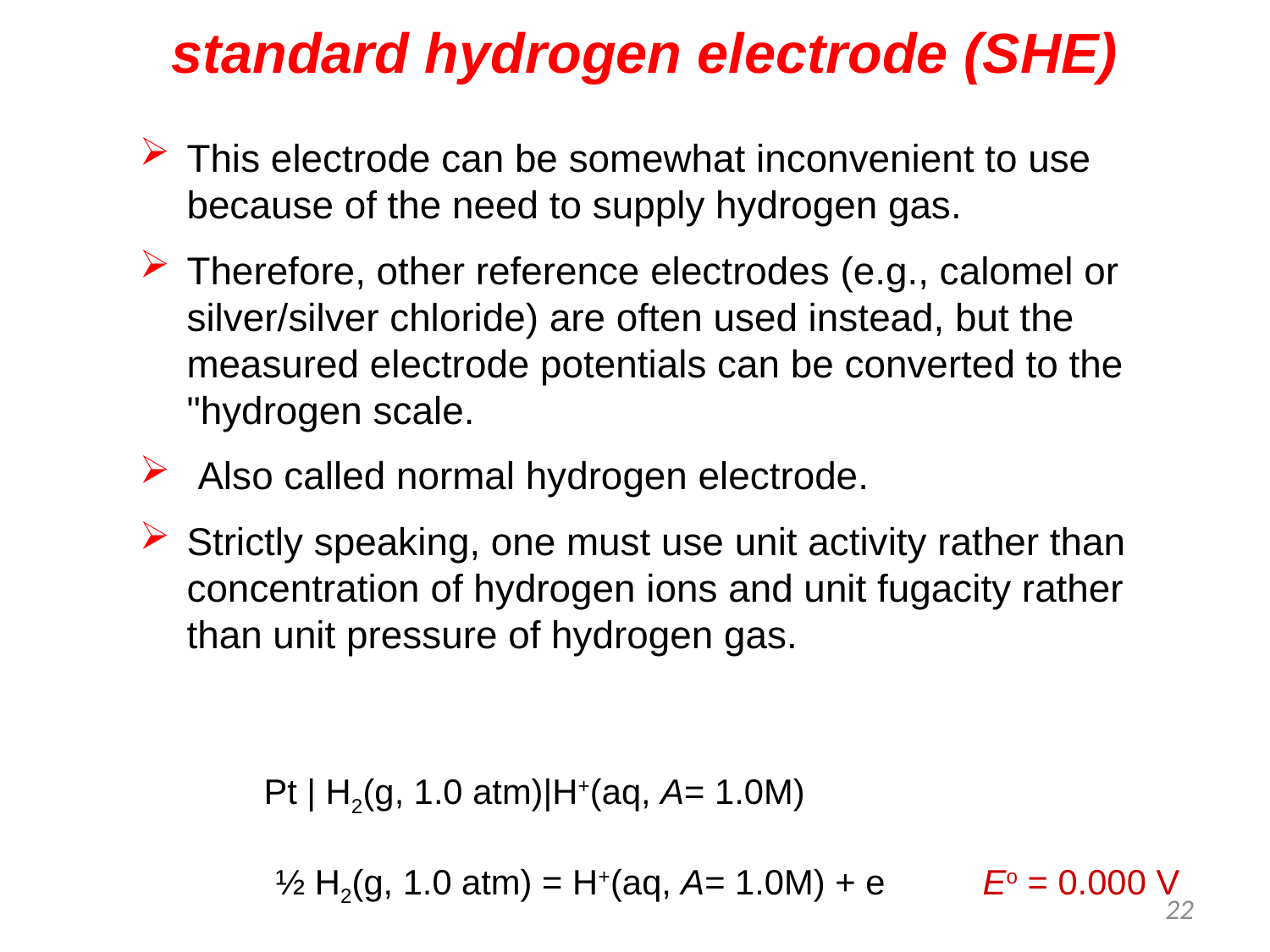

standard hydrogen electrode (SHE)
This electrode can be somewhat inconvenient to use because of the need to supply hydrogen gas.
Therefore, other reference electrodes (e.g., calomel or silver/silver chloride) are often used instead, but the measured electrode potentials can be converted to the "hydrogen scale.
 Also called normal hydrogen electrode.
Strictly speaking, one must use unit activity rather than concentration of hydrogen ions and unit fugacity rather than unit pressure of hydrogen gas.

              Pt | H2(g, 1.0 atm)|H+(aq, A= 1.0M)

              ½ H2(g, 1.0 atm) = H+(aq, A= 1.0M) + e          Eo = 0.000 V
22